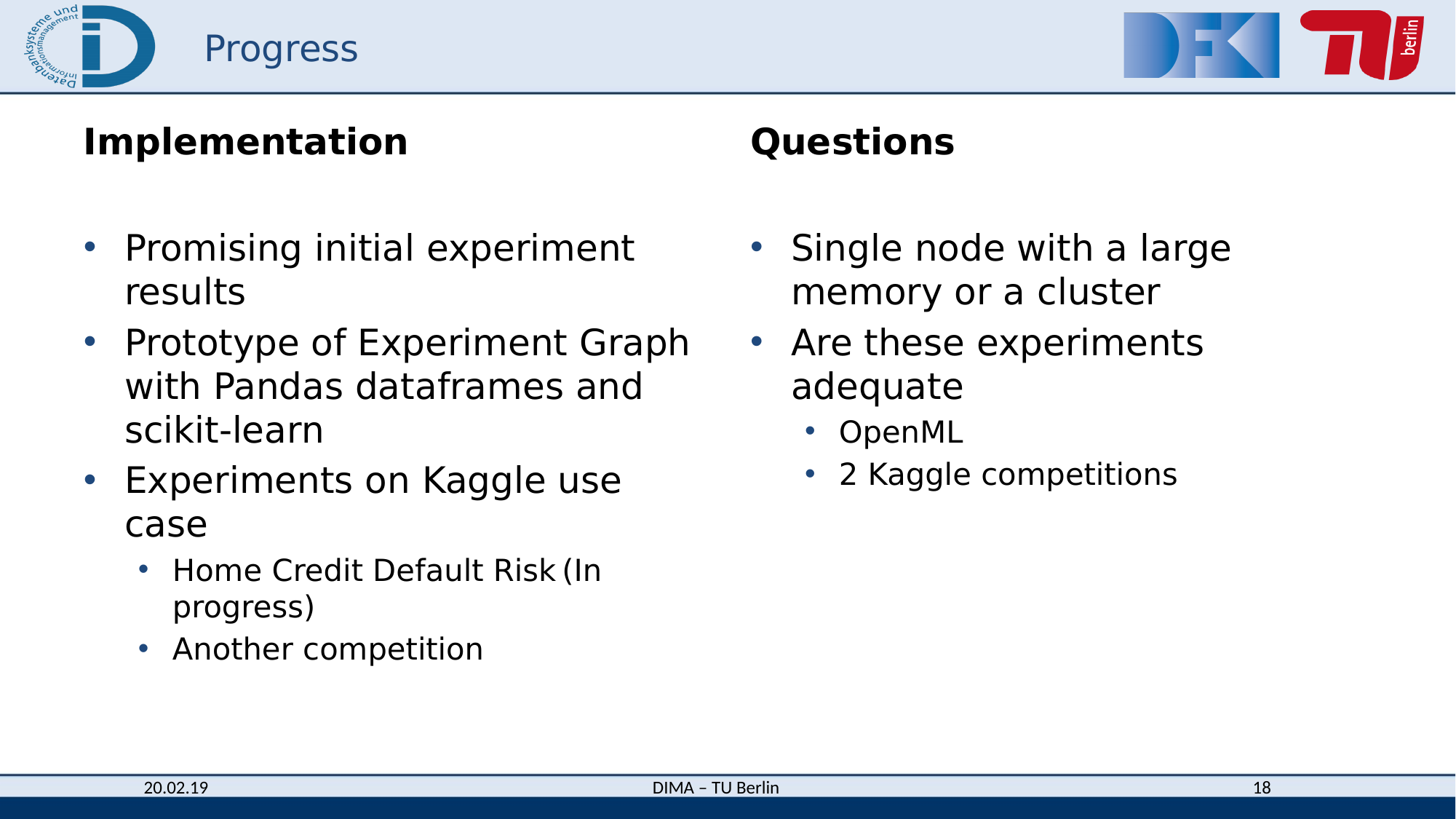

# Progress
Implementation

Questions

Promising initial experiment results
Prototype of Experiment Graph with Pandas dataframes and scikit-learn
Experiments on Kaggle use case
Home Credit Default Risk (In progress)
Another competition

Single node with a large memory or a cluster
Are these experiments adequate
OpenML
2 Kaggle competitions